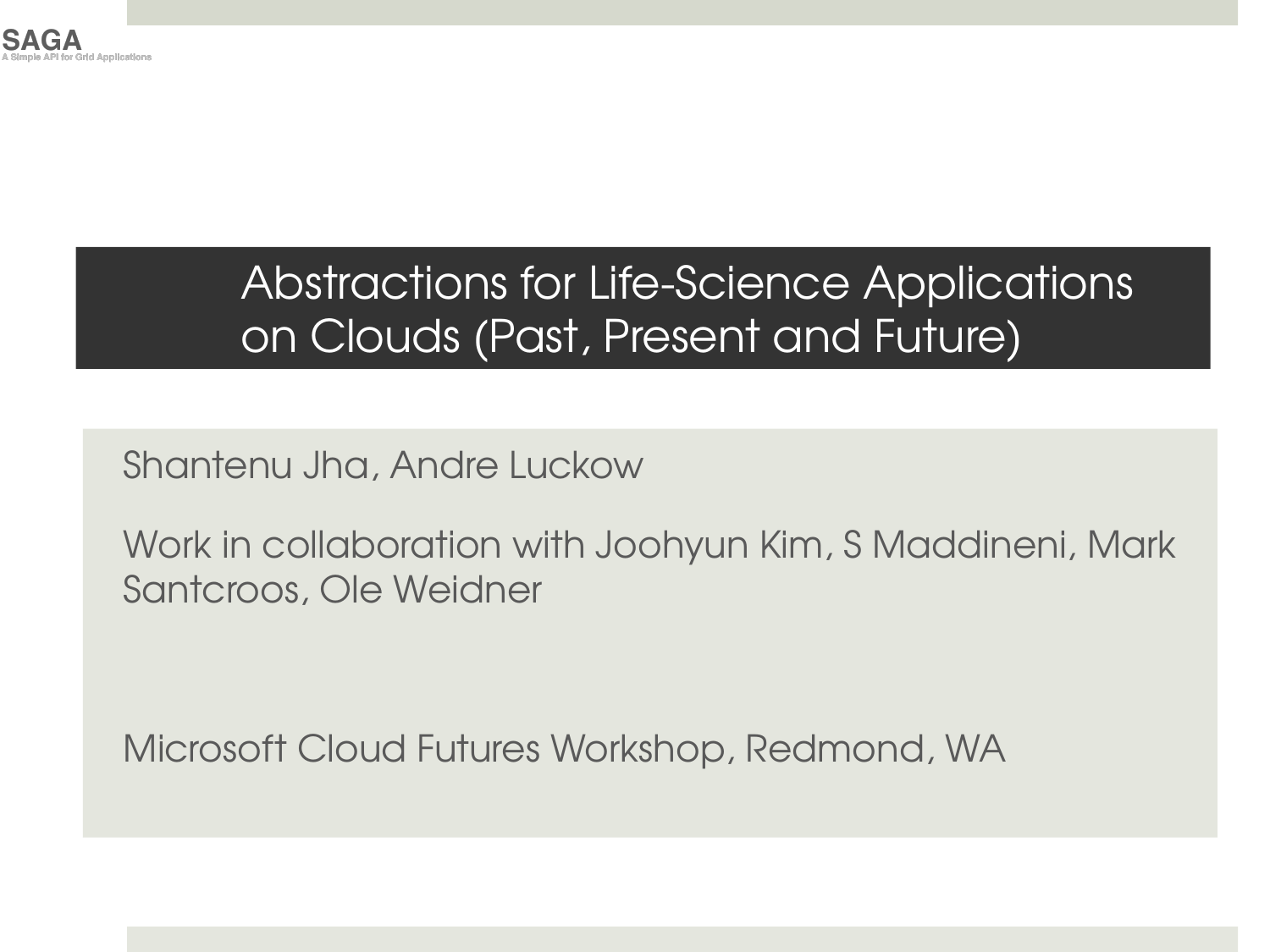

# Abstractions for Life-Science Applications on Clouds (Past, Present and Future)
Shantenu Jha, Andre Luckow
Work in collaboration with Joohyun Kim, S Maddineni, Mark Santcroos, Ole Weidner

Microsoft Cloud Futures Workshop, Redmond, WA